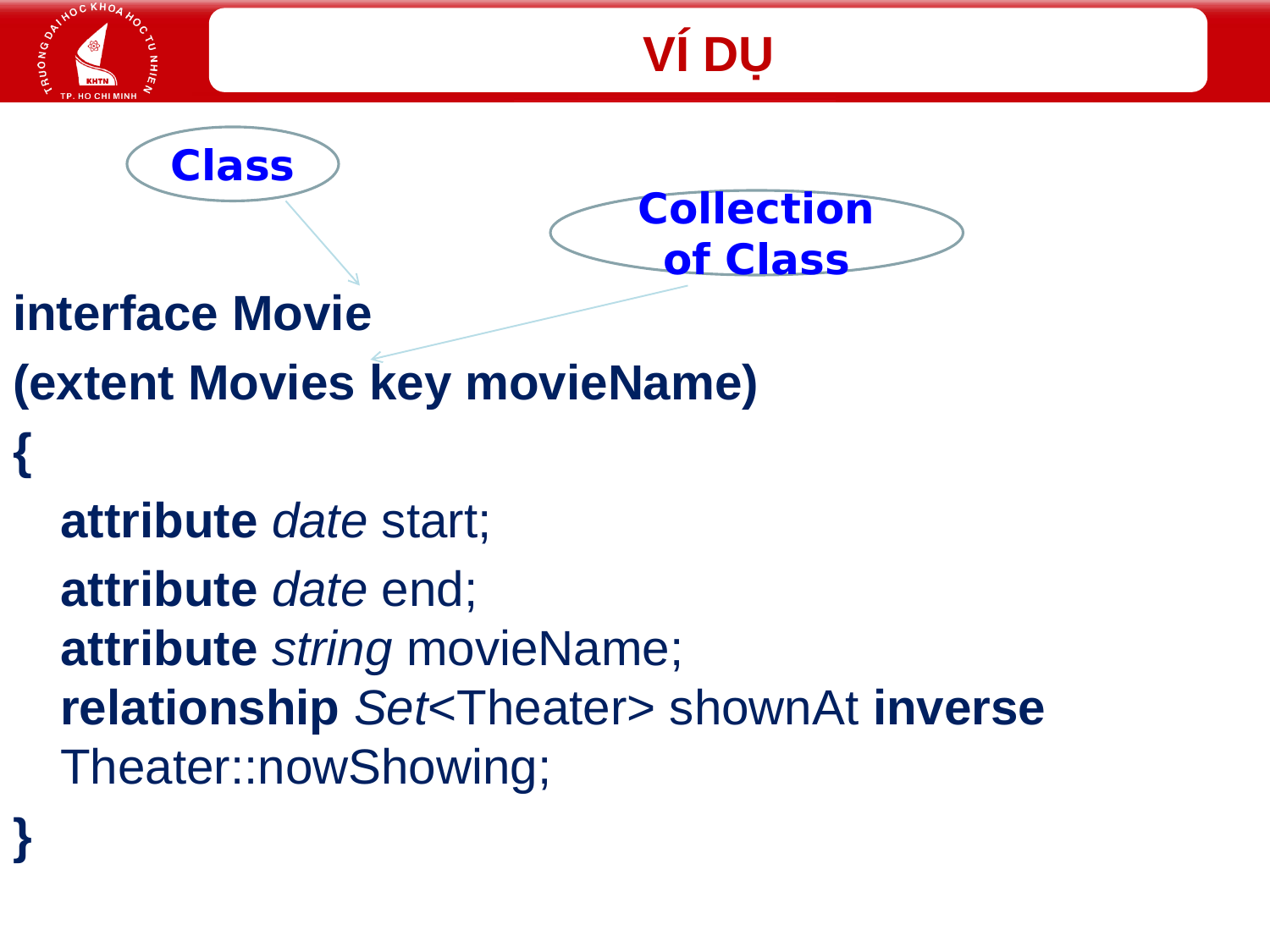

Class
Collection of Class
interface Movie
(extent Movies key movieName)
{
	attribute date start;
	attribute date end;
attribute string movieName;
relationship Set<Theater> shownAt inverse Theater::nowShowing;
}